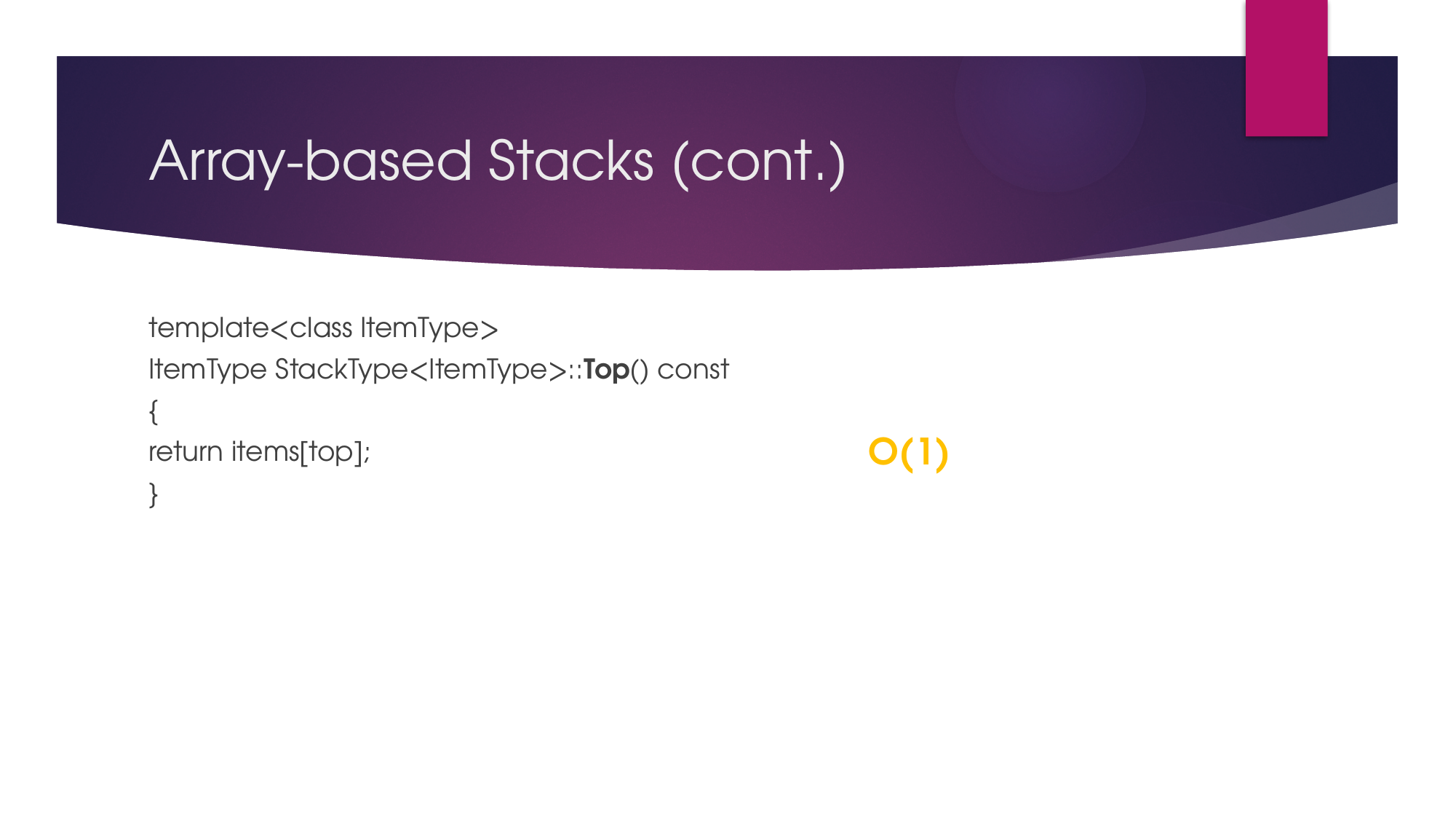

# Array-based Stacks (cont.)
template<class ItemType>
ItemType StackType<ItemType>::Top() const
{
return items[top];
}
O(1)